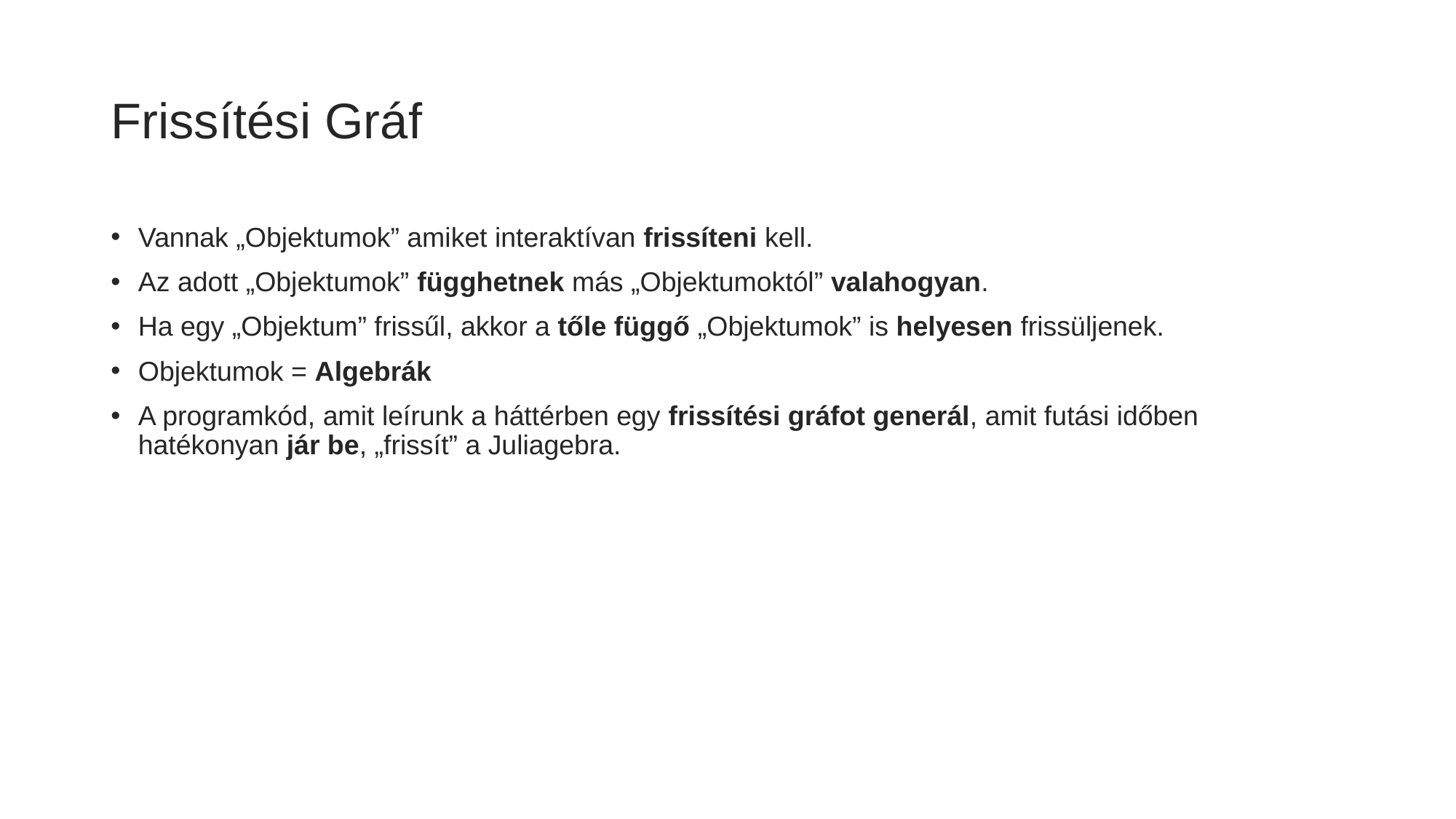

# Frissítési Gráf
Vannak „Objektumok” amiket interaktívan frissíteni kell.
Az adott „Objektumok” függhetnek más „Objektumoktól” valahogyan.
Ha egy „Objektum” frissűl, akkor a tőle függő „Objektumok” is helyesen frissüljenek.
Objektumok = Algebrák
A programkód, amit leírunk a háttérben egy frissítési gráfot generál, amit futási időben hatékonyan jár be, „frissít” a Juliagebra.